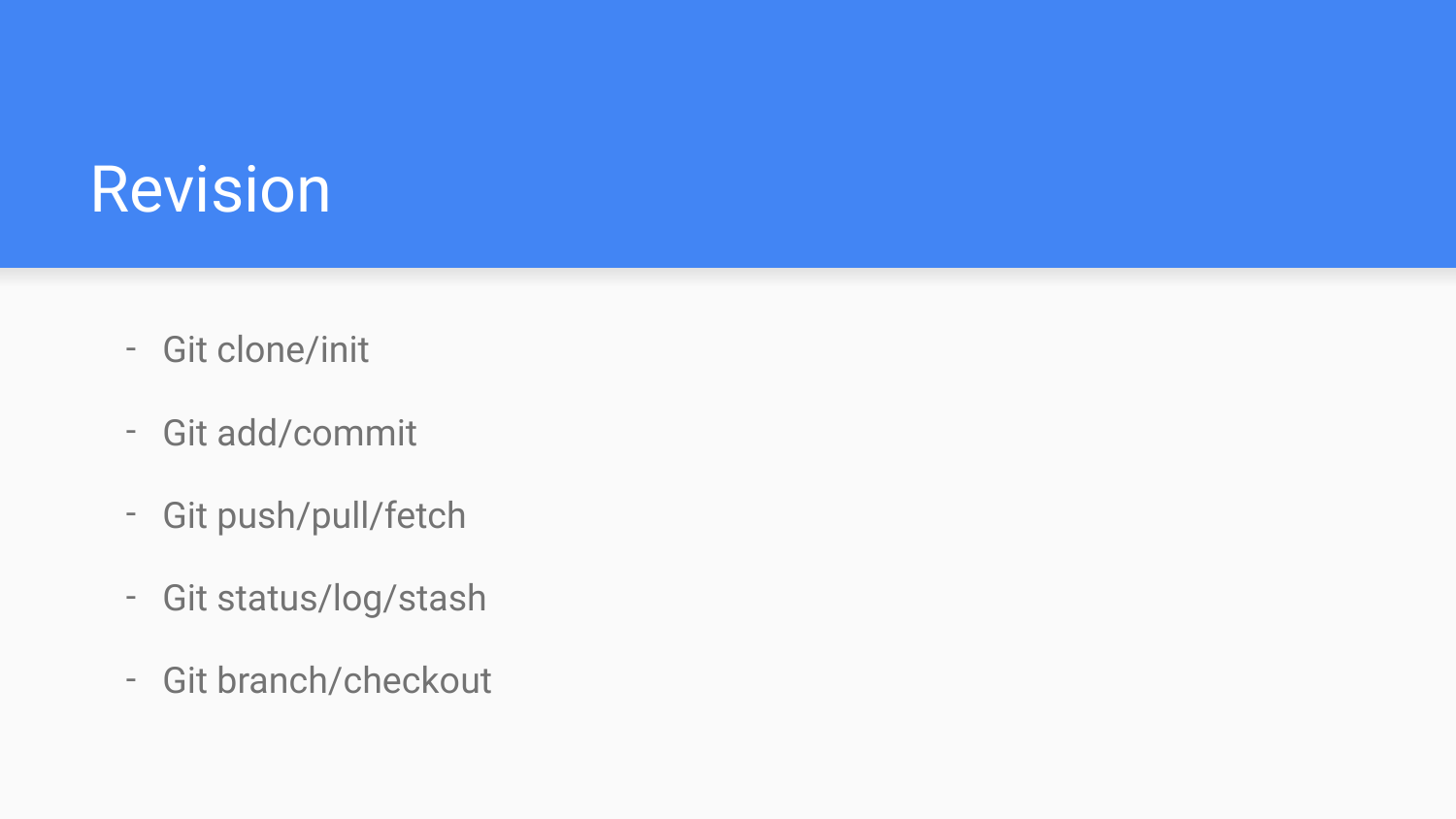

# Revision
Git clone/init
Git add/commit
Git push/pull/fetch
Git status/log/stash
Git branch/checkout